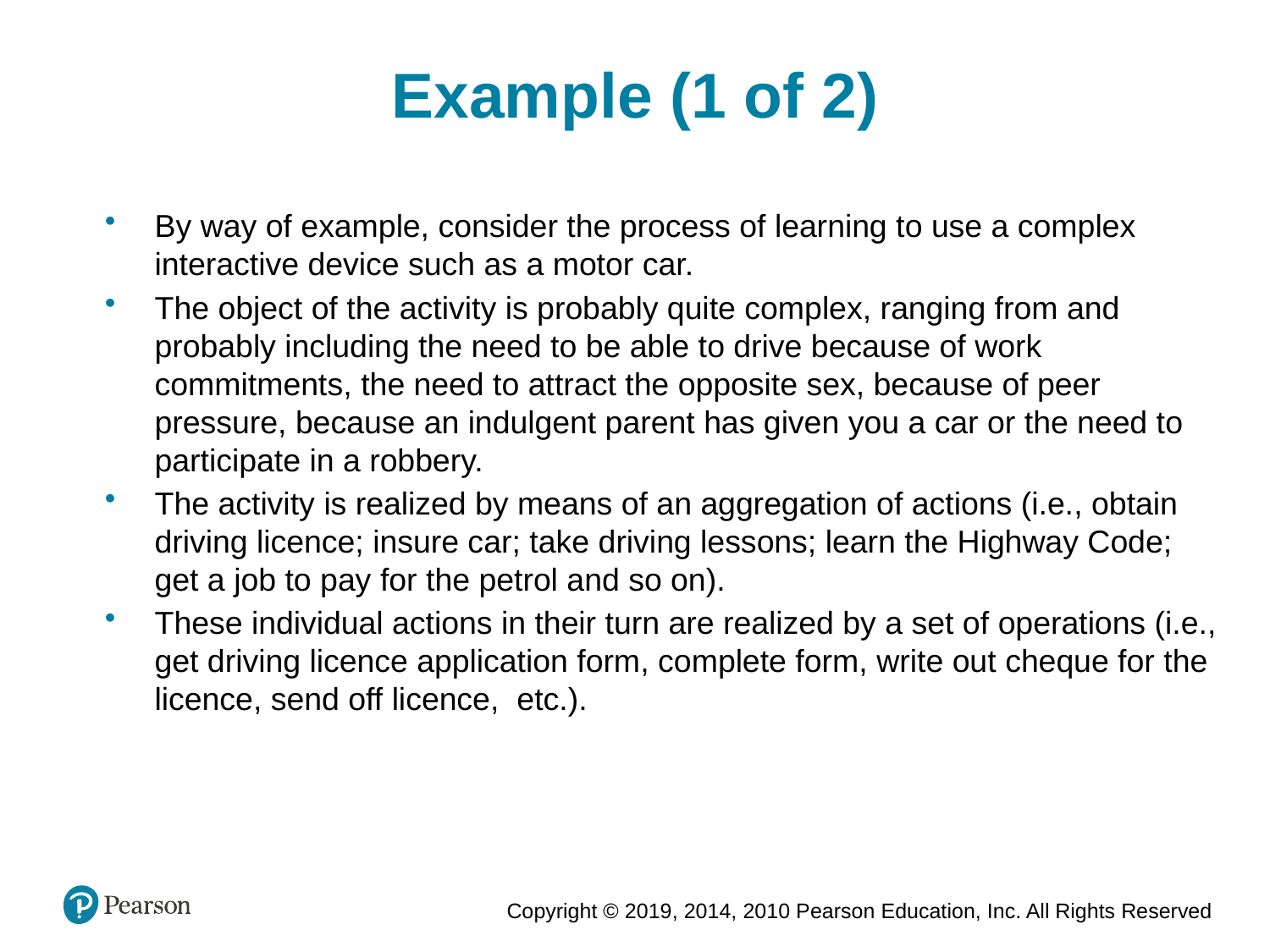

Example (1 of 2)
By way of example, consider the process of learning to use a complex interactive device such as a motor car.
The object of the activity is probably quite complex, ranging from and probably including the need to be able to drive because of work commitments, the need to attract the opposite sex, because of peer pressure, because an indulgent parent has given you a car or the need to participate in a robbery.
The activity is realized by means of an aggregation of actions (i.e., obtain driving licence; insure car; take driving lessons; learn the Highway Code; get a job to pay for the petrol and so on).
These individual actions in their turn are realized by a set of operations (i.e., get driving licence application form, complete form, write out cheque for the licence, send off licence,  etc.).